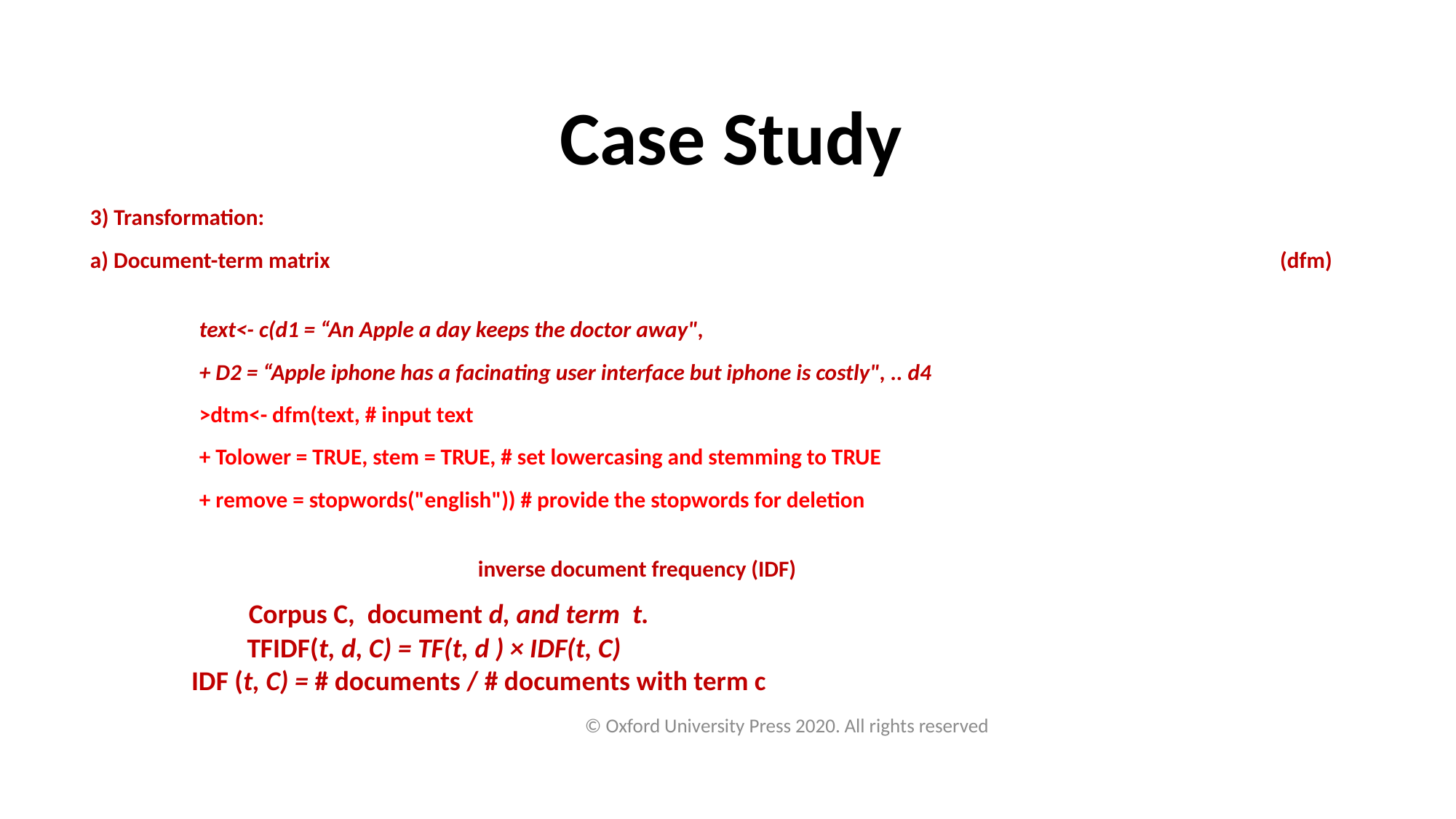

Case Study
3) Transformation:
a) Document-term matrix represents the frequency in which a particular term occurs in a document. Document feature matrix (dfm) function in the ‘quanteda’ package can be used to create a document-term matrix from raw text
text<- c(d1 = “An Apple a day keeps the doctor away",
+ D2 = “Apple iphone has a facinating user interface but iphone is costly", .. d4
>dtm<- dfm(text, # input text
+ Tolower = TRUE, stem = TRUE, # set lowercasing and stemming to TRUE
+ remove = stopwords("english")) # provide the stopwords for deletion
b) Term frequency gives the importance of a term in a document. However, if the same term occurs in many documents, it may not be a feature of a particular document. Hence, inverse document frequency (IDF) is also considered.
       Corpus C,  document d, and term  t.
         TFIDF(t, d, C) = TF(t, d ) × IDF(t, C)
IDF (t, C) = # documents / # documents with term c
© Oxford University Press 2020. All rights reserved